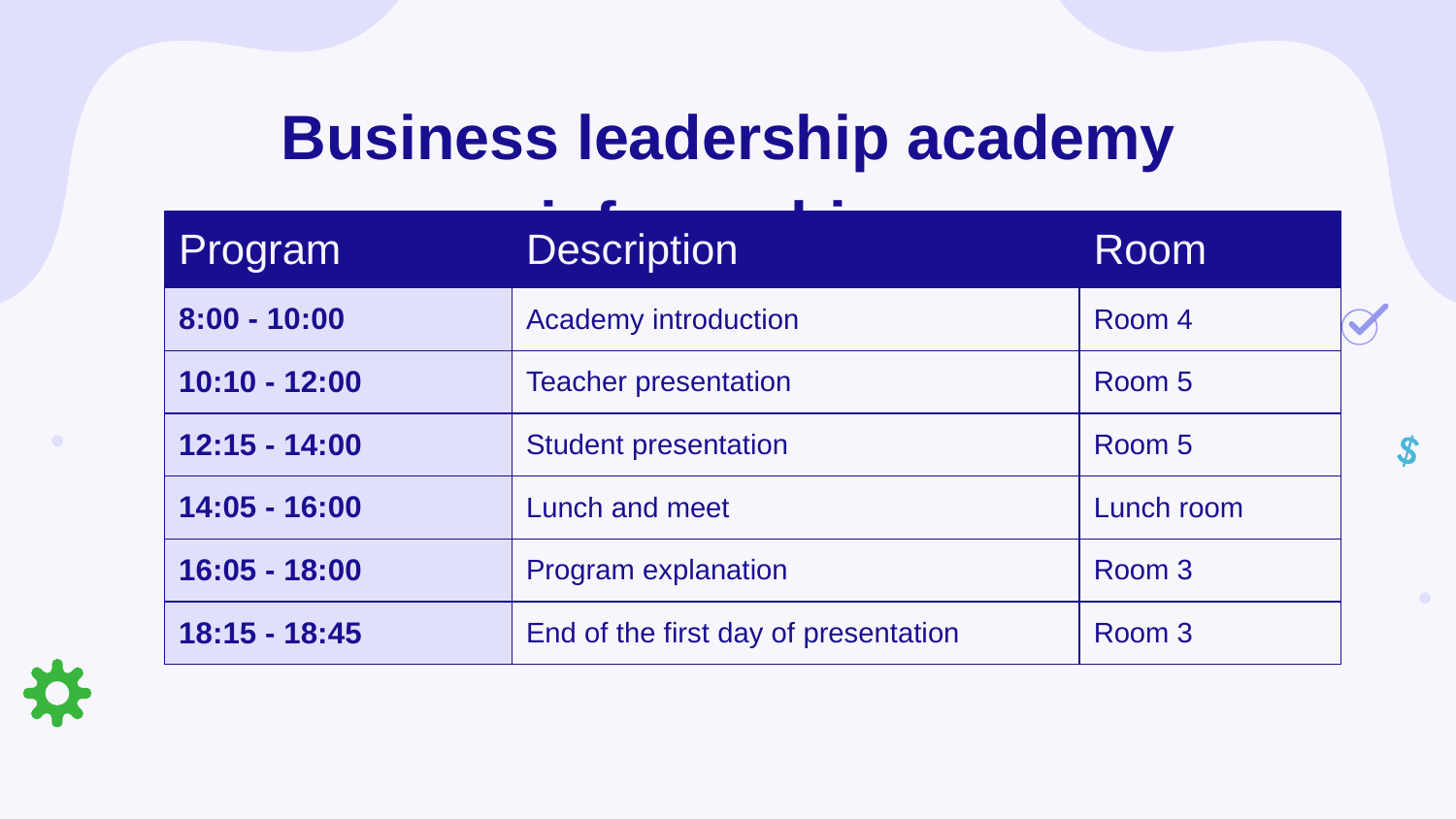

# Business leadership academy infographics
| Program | Description | Room |
| --- | --- | --- |
| 8:00 - 10:00 | Academy introduction | Room 4 |
| 10:10 - 12:00 | Teacher presentation | Room 5 |
| 12:15 - 14:00 | Student presentation | Room 5 |
| 14:05 - 16:00 | Lunch and meet | Lunch room |
| 16:05 - 18:00 | Program explanation | Room 3 |
| 18:15 - 18:45 | End of the first day of presentation | Room 3 |